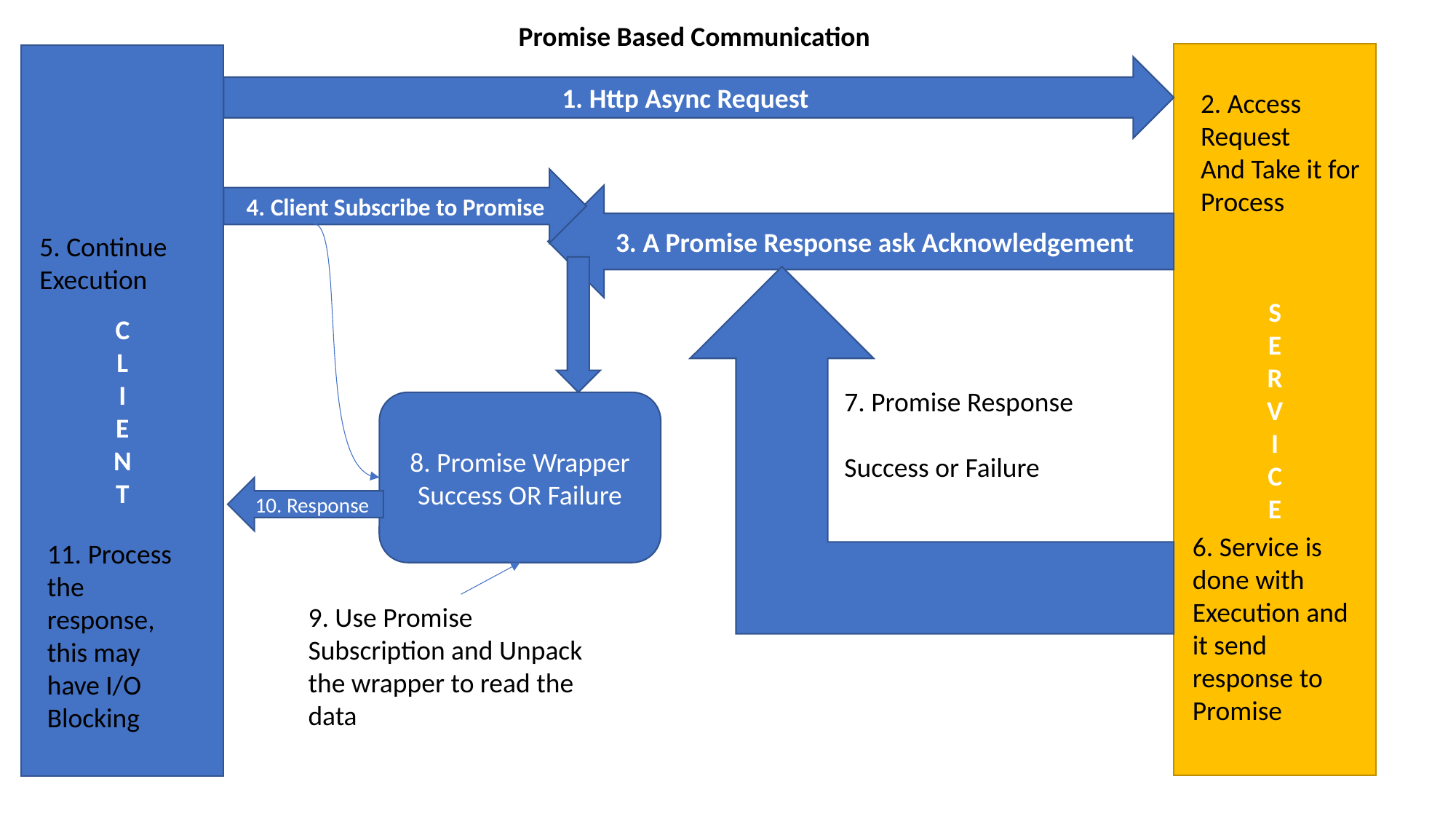

Promise Based Communication
S
E
R
V
I
C
E
C
L
I
E
N
T
1. Http Async Request
2. Access Request
And Take it for Process
4. Client Subscribe to Promise
3. A Promise Response ask Acknowledgement
5. Continue Execution

7. Promise Response

Success or Failure
8. Promise Wrapper
Success OR Failure
10. Response
6. Service is done with Execution and it send response to Promise
11. Process the response, this may have I/O Blocking
9. Use Promise Subscription and Unpack the wrapper to read the data